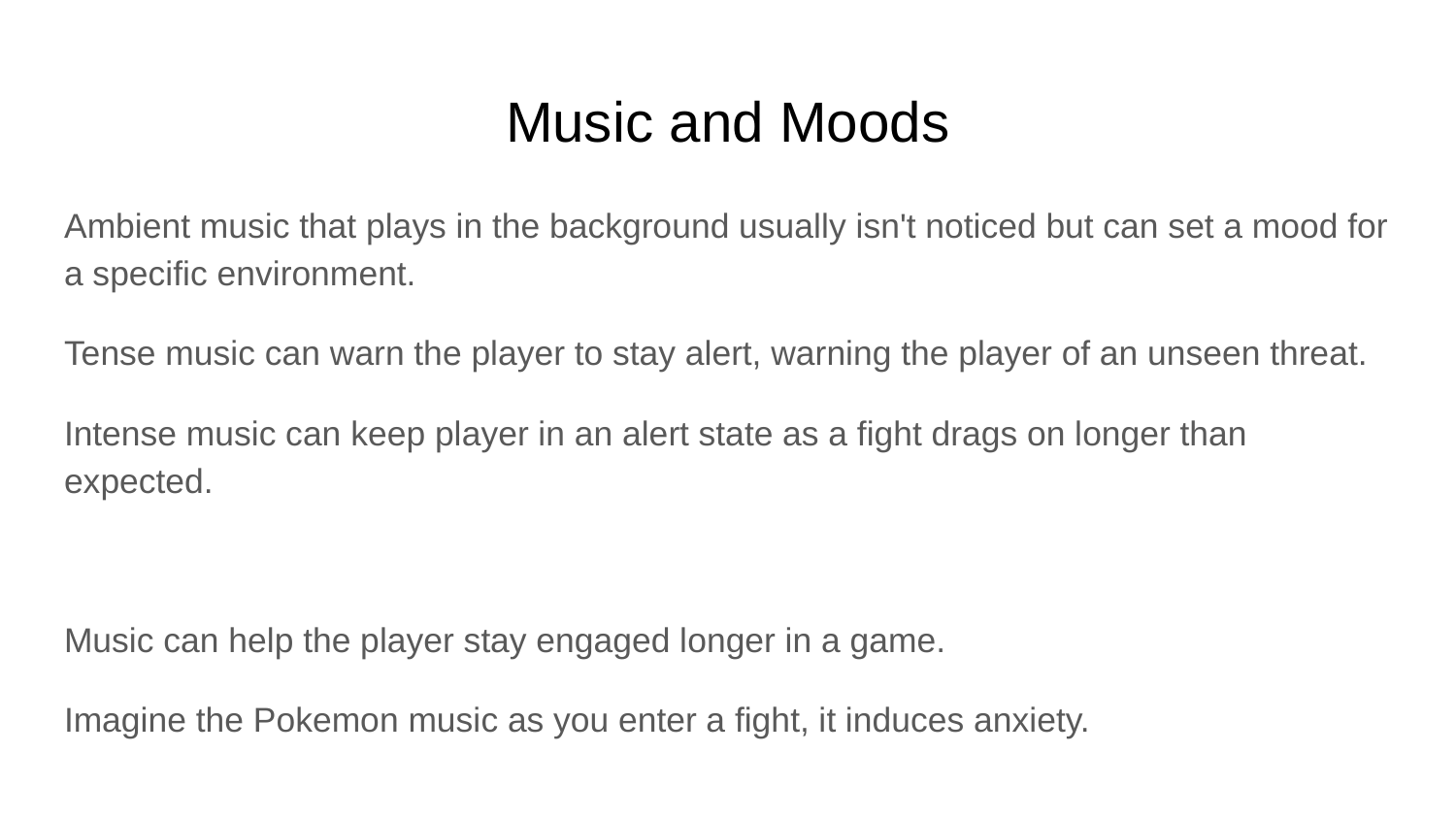

# Music and Moods
Ambient music that plays in the background usually isn't noticed but can set a mood for a specific environment.
Tense music can warn the player to stay alert, warning the player of an unseen threat.
Intense music can keep player in an alert state as a fight drags on longer than expected.

Music can help the player stay engaged longer in a game.
Imagine the Pokemon music as you enter a fight, it induces anxiety.